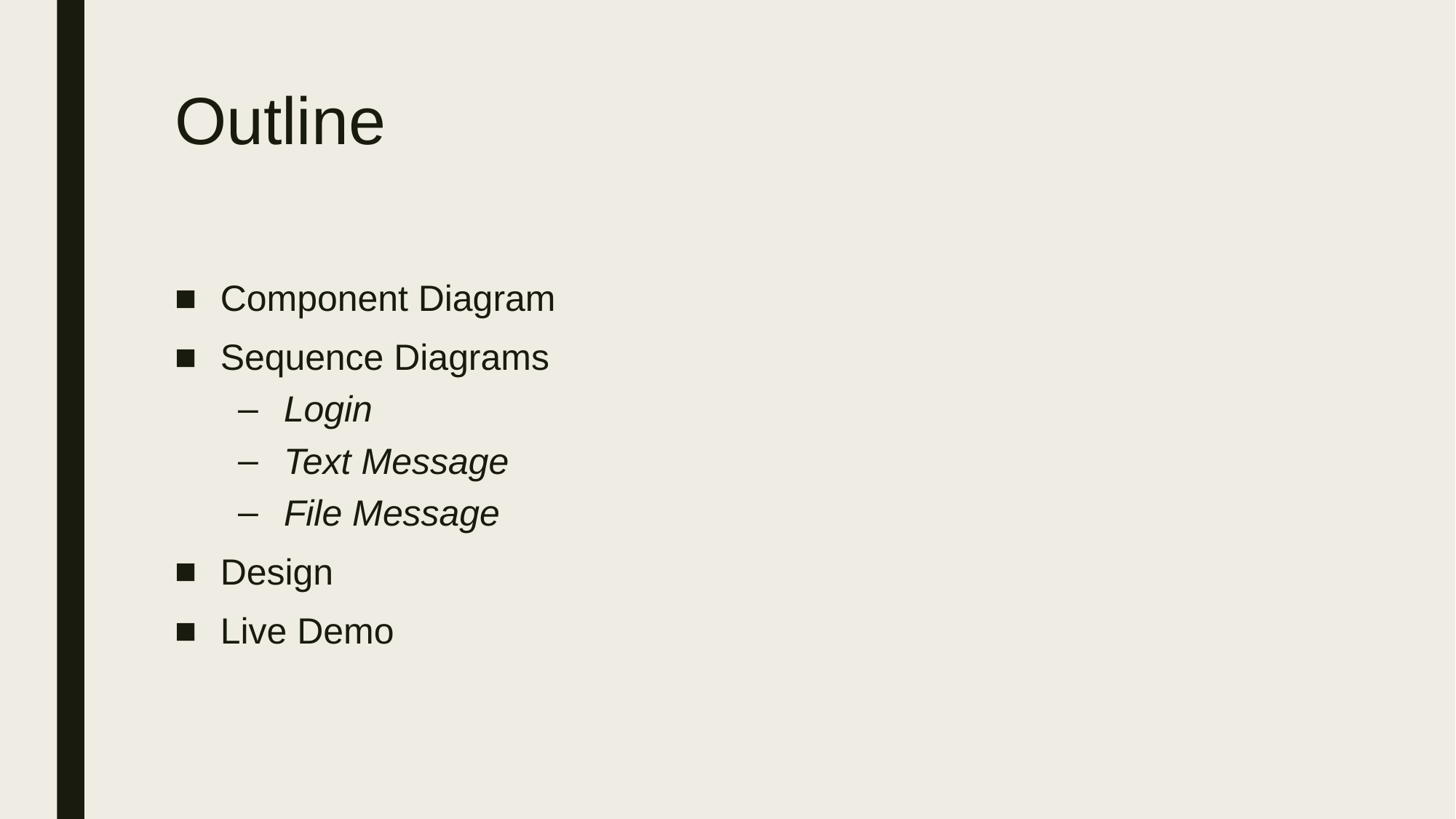

# Outline
Component Diagram
Sequence Diagrams
Login
Text Message
File Message
Design
Live Demo